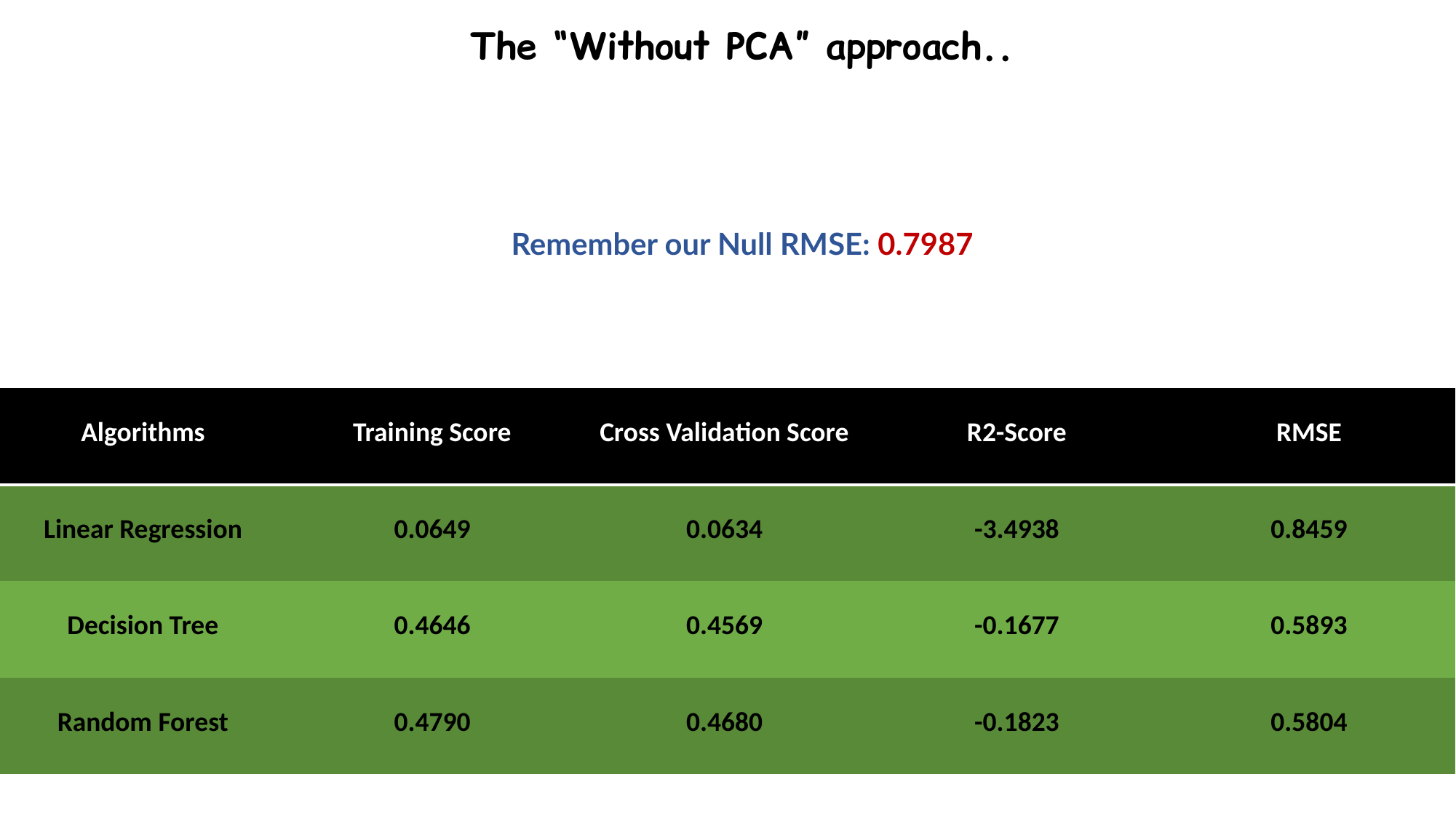

The “Without PCA” approach..
Remember our Null RMSE: 0.7987
| Algorithms | Training Score | Cross Validation Score | R2-Score | RMSE |
| --- | --- | --- | --- | --- |
| Linear Regression | 0.0649 | 0.0634 | -3.4938 | 0.8459 |
| Decision Tree | 0.4646 | 0.4569 | -0.1677 | 0.5893 |
| Random Forest | 0.4790 | 0.4680 | -0.1823 | 0.5804 |